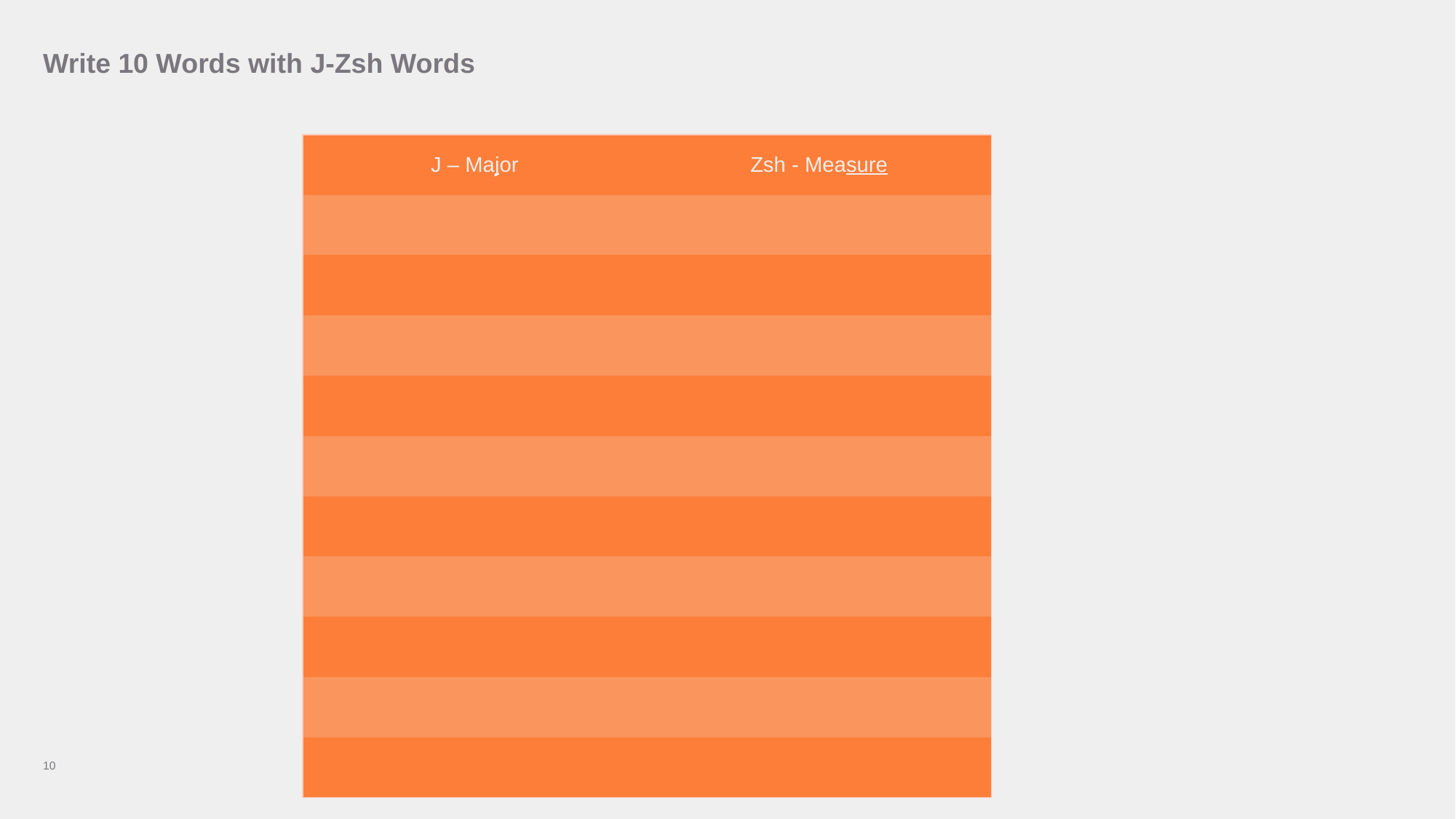

# Write 10 Words with J-Zsh Words
| J – Major | Zsh - Measure |
| --- | --- |
|  |  |
|  |  |
|  |  |
|  |  |
|  |  |
|  |  |
|  |  |
|  |  |
|  |  |
|  |  |

10